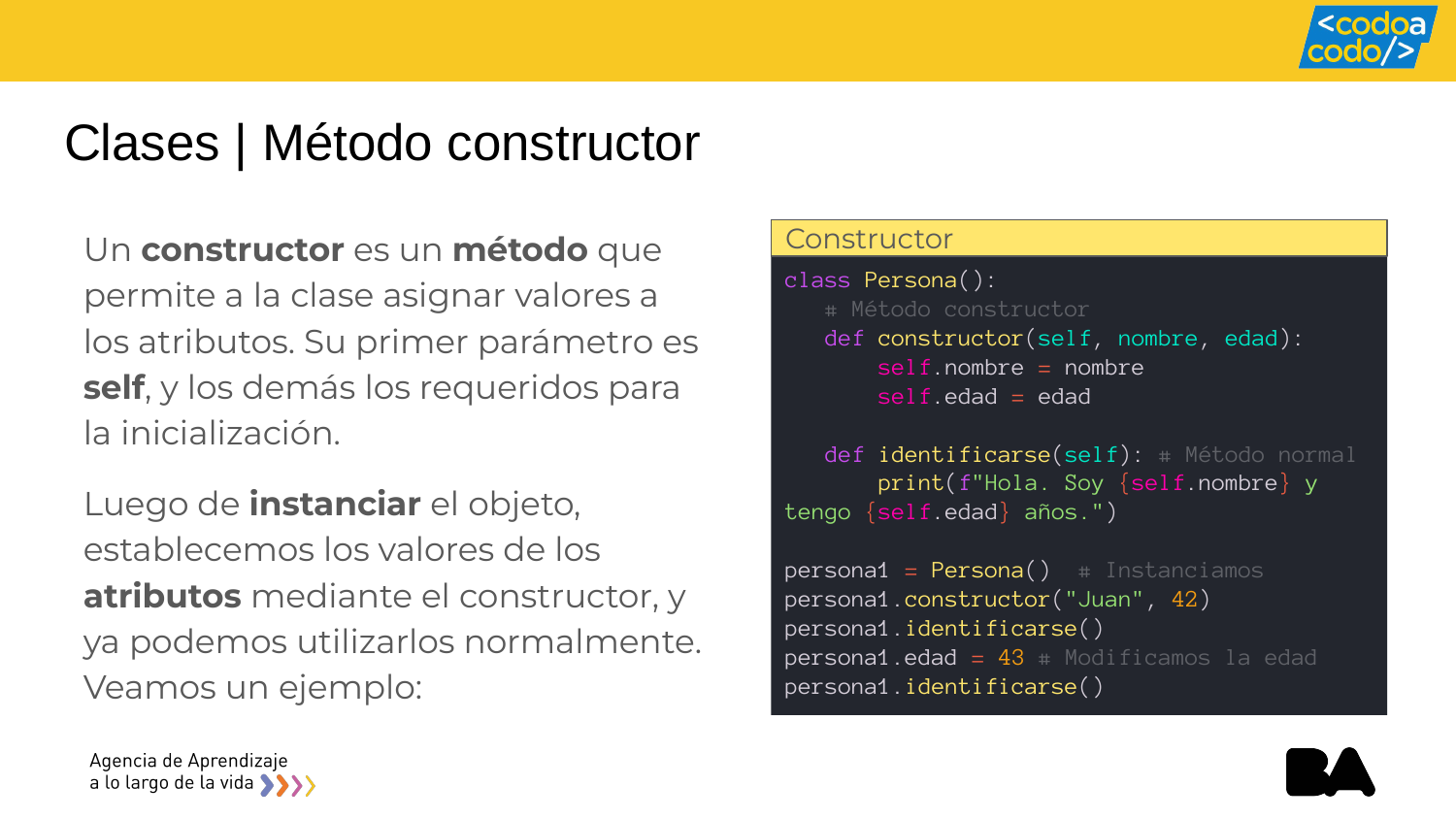

# Clases | Método constructor
Un constructor es un método que permite a la clase asignar valores a los atributos. Su primer parámetro es self, y los demás los requeridos para la inicialización.
Luego de instanciar el objeto, establecemos los valores de los atributos mediante el constructor, y ya podemos utilizarlos normalmente. Veamos un ejemplo:

Constructor
class Persona():
   # Método constructor
   def constructor(self, nombre, edad):
       self.nombre = nombre
       self.edad = edad

   def identificarse(self): # Método normal
       print(f"Hola. Soy {self.nombre} y tengo {self.edad} años.")

persona1 = Persona()  # Instanciamos
persona1.constructor("Juan", 42)
persona1.identificarse()
persona1.edad = 43 # Modificamos la edad
persona1.identificarse()